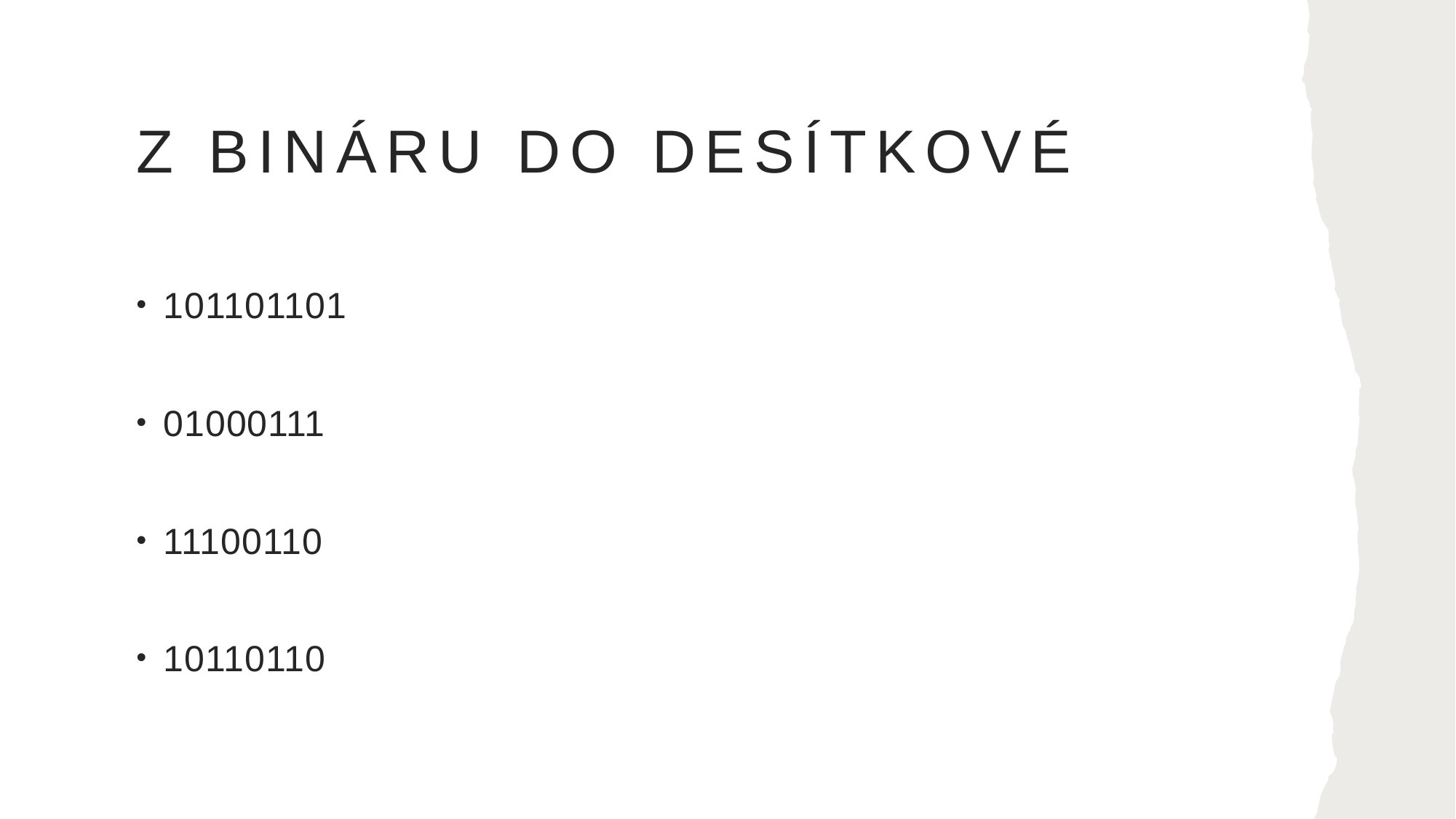

# Z bináru do desítkové

101101101

01000111

11100110

10110110